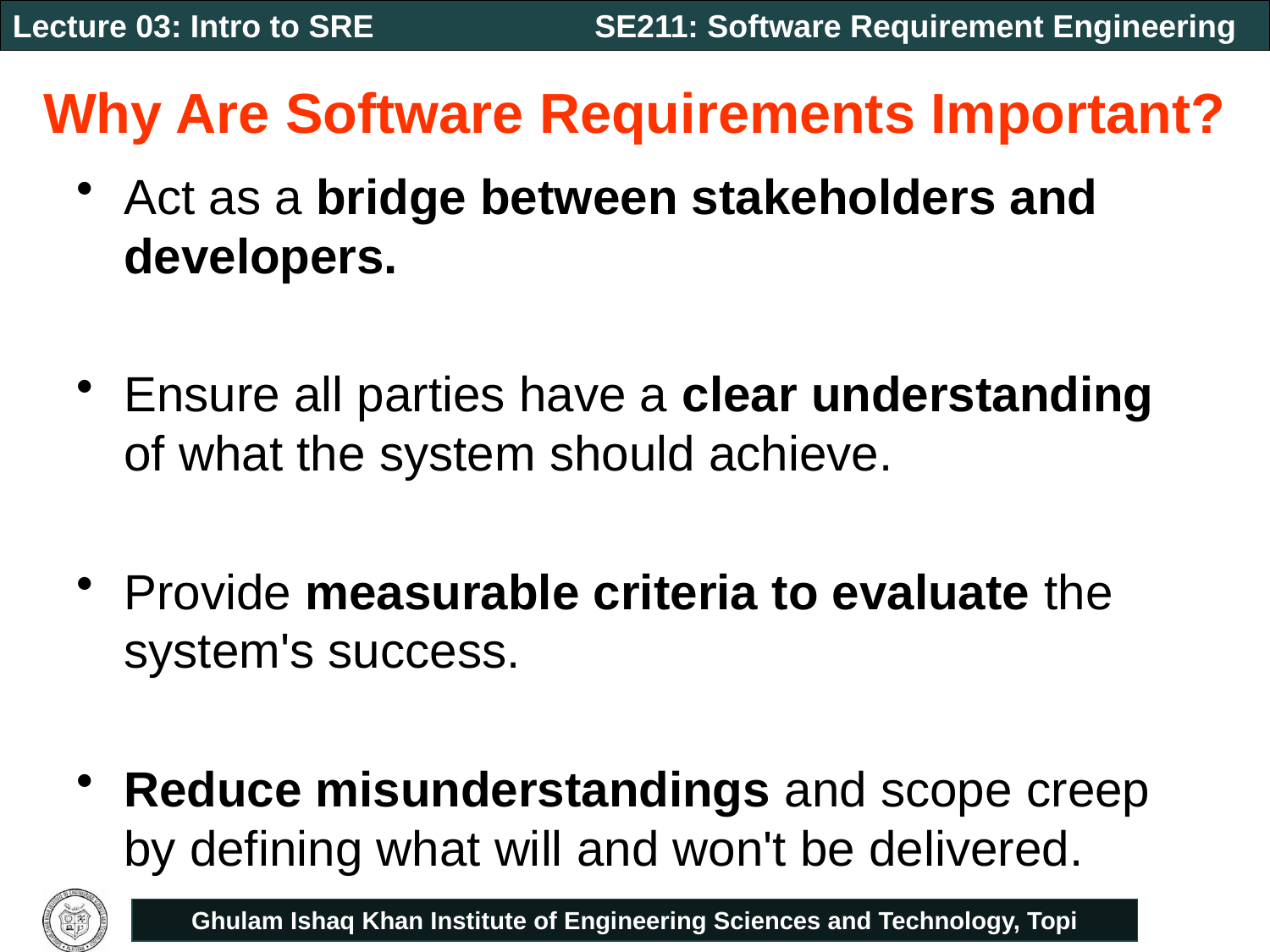

# Why Are Software Requirements Important?
Act as a bridge between stakeholders and developers.

Ensure all parties have a clear understanding of what the system should achieve.

Provide measurable criteria to evaluate the system's success.

Reduce misunderstandings and scope creep by defining what will and won't be delivered.